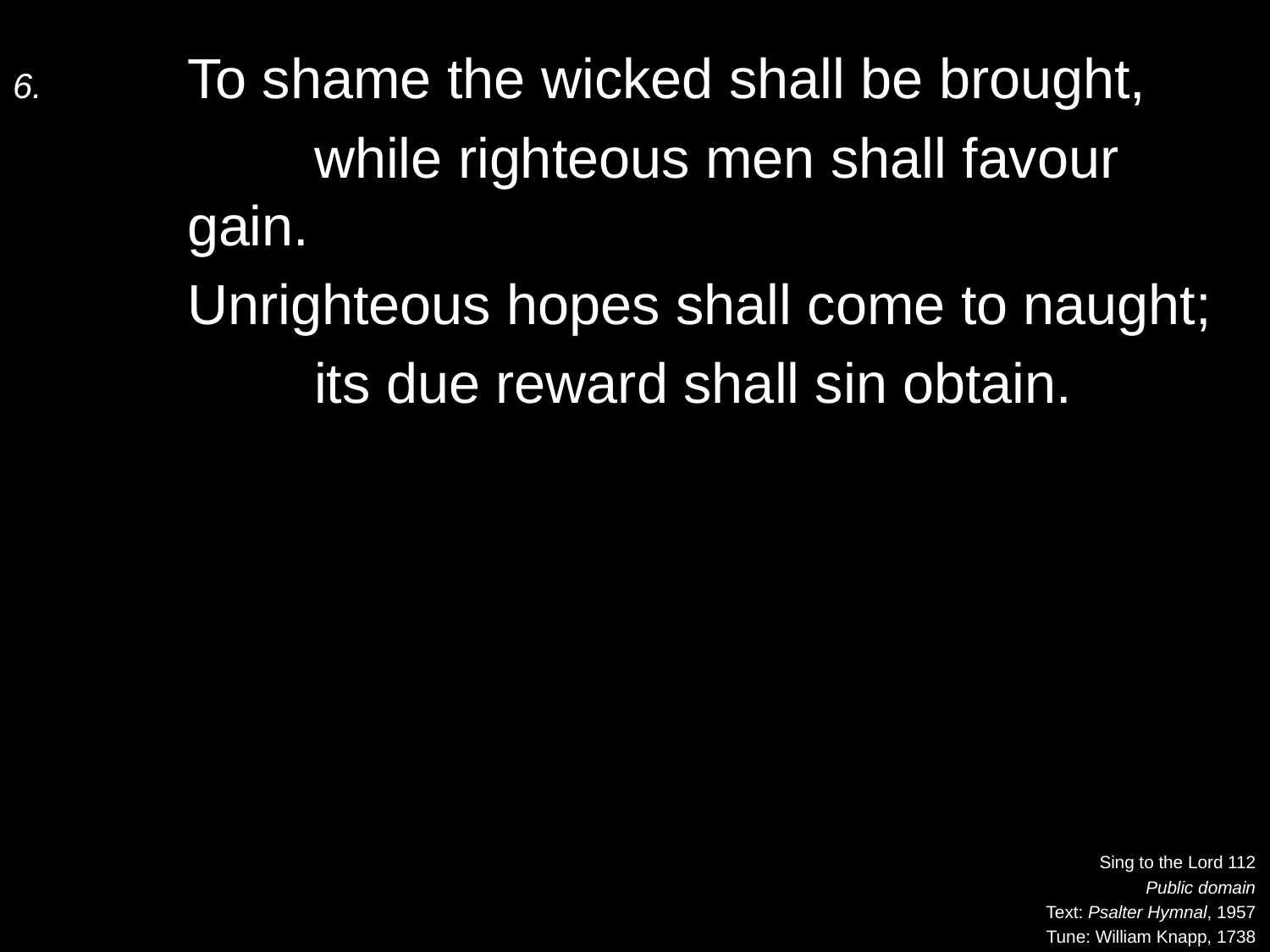

6.	To shame the wicked shall be brought,
		while righteous men shall favour gain.
	Unrighteous hopes shall come to naught;
		its due reward shall sin obtain.
Sing to the Lord 112
Public domain
Text: Psalter Hymnal, 1957
Tune: William Knapp, 1738